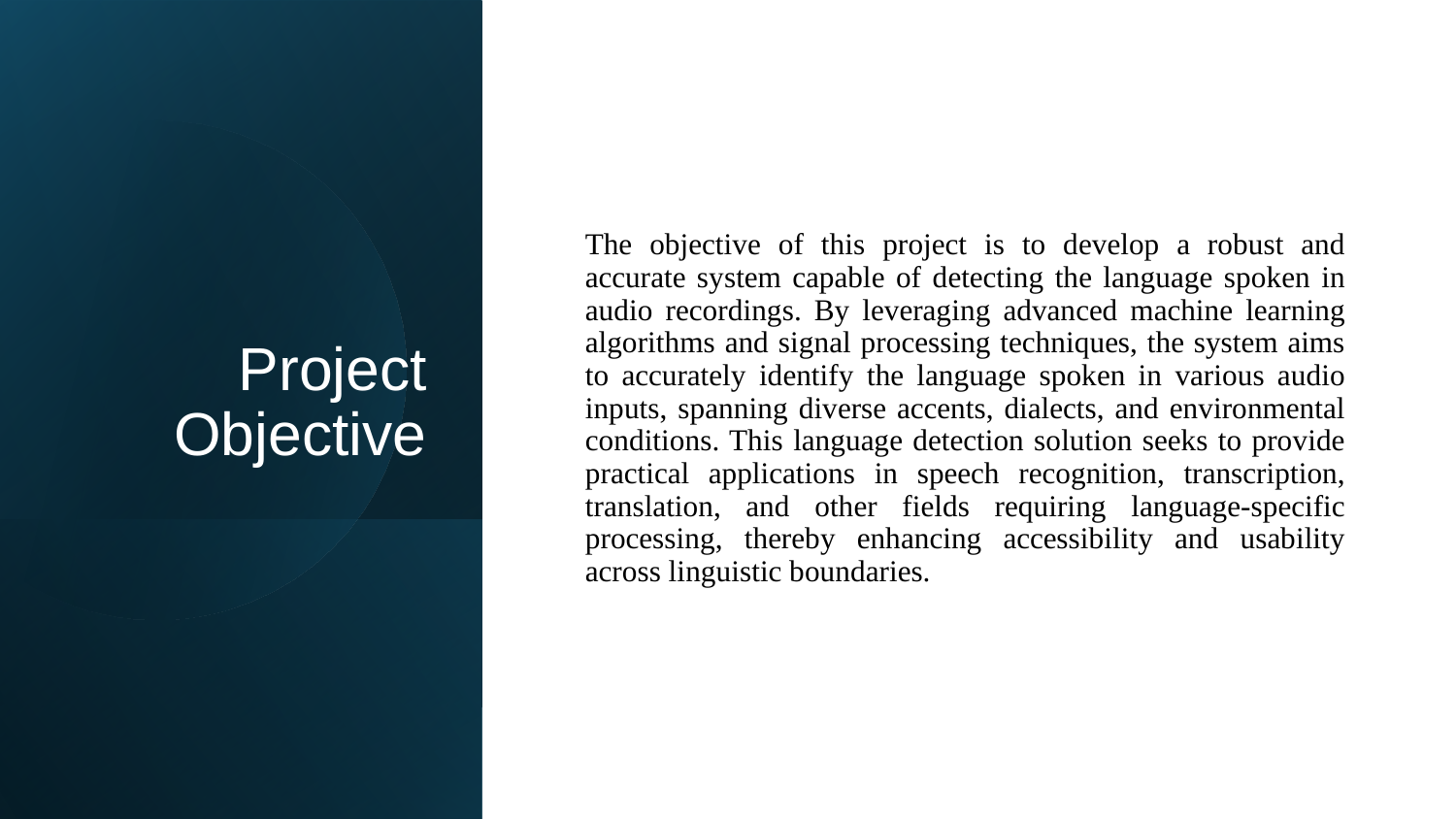

# Project Objective
The objective of this project is to develop a robust and accurate system capable of detecting the language spoken in audio recordings. By leveraging advanced machine learning algorithms and signal processing techniques, the system aims to accurately identify the language spoken in various audio inputs, spanning diverse accents, dialects, and environmental conditions. This language detection solution seeks to provide practical applications in speech recognition, transcription, translation, and other fields requiring language-specific processing, thereby enhancing accessibility and usability across linguistic boundaries.